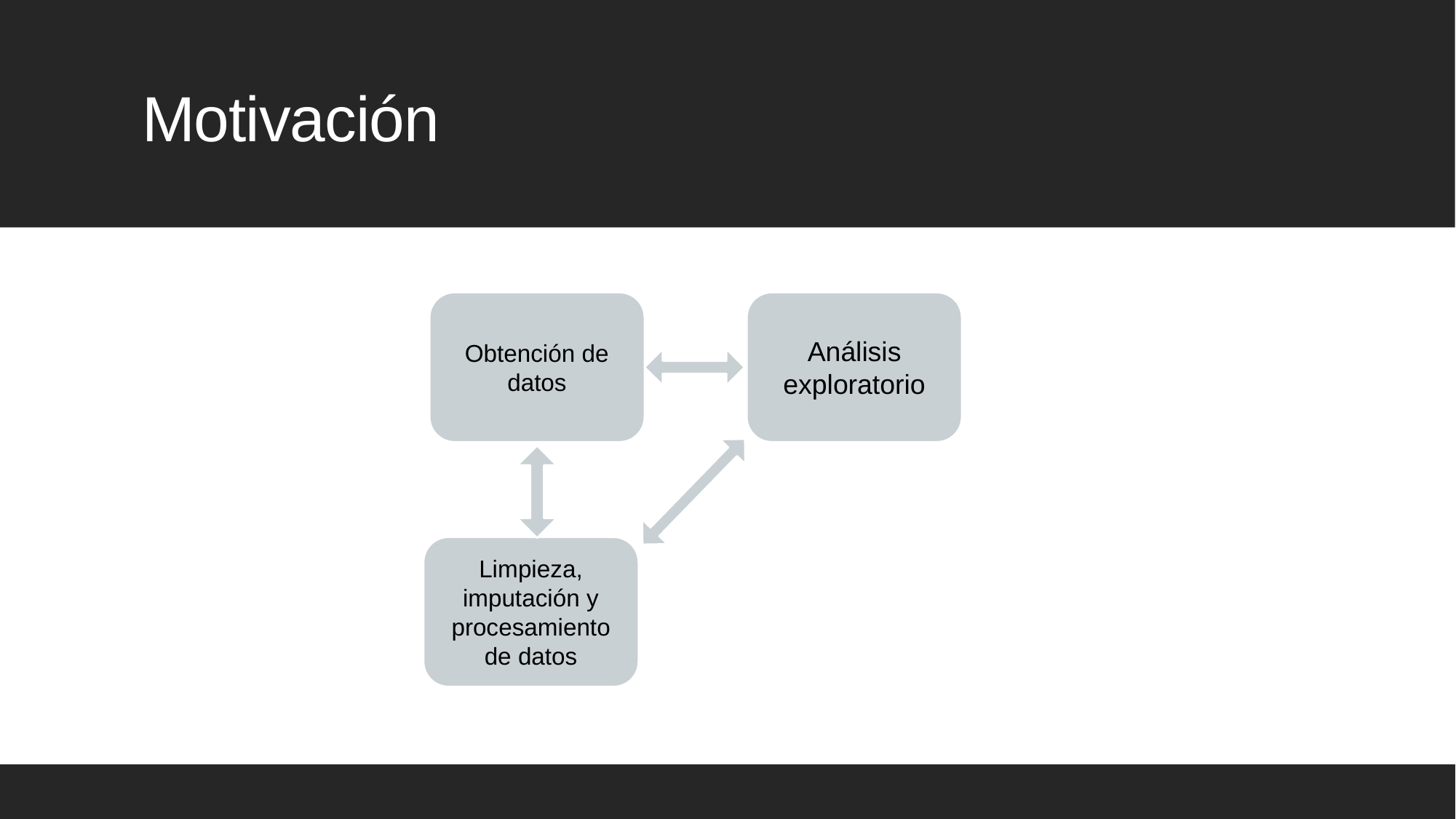

# Motivación
Obtención de datos
Análisis exploratorio

Limpieza,
imputación y procesamiento de datos

6